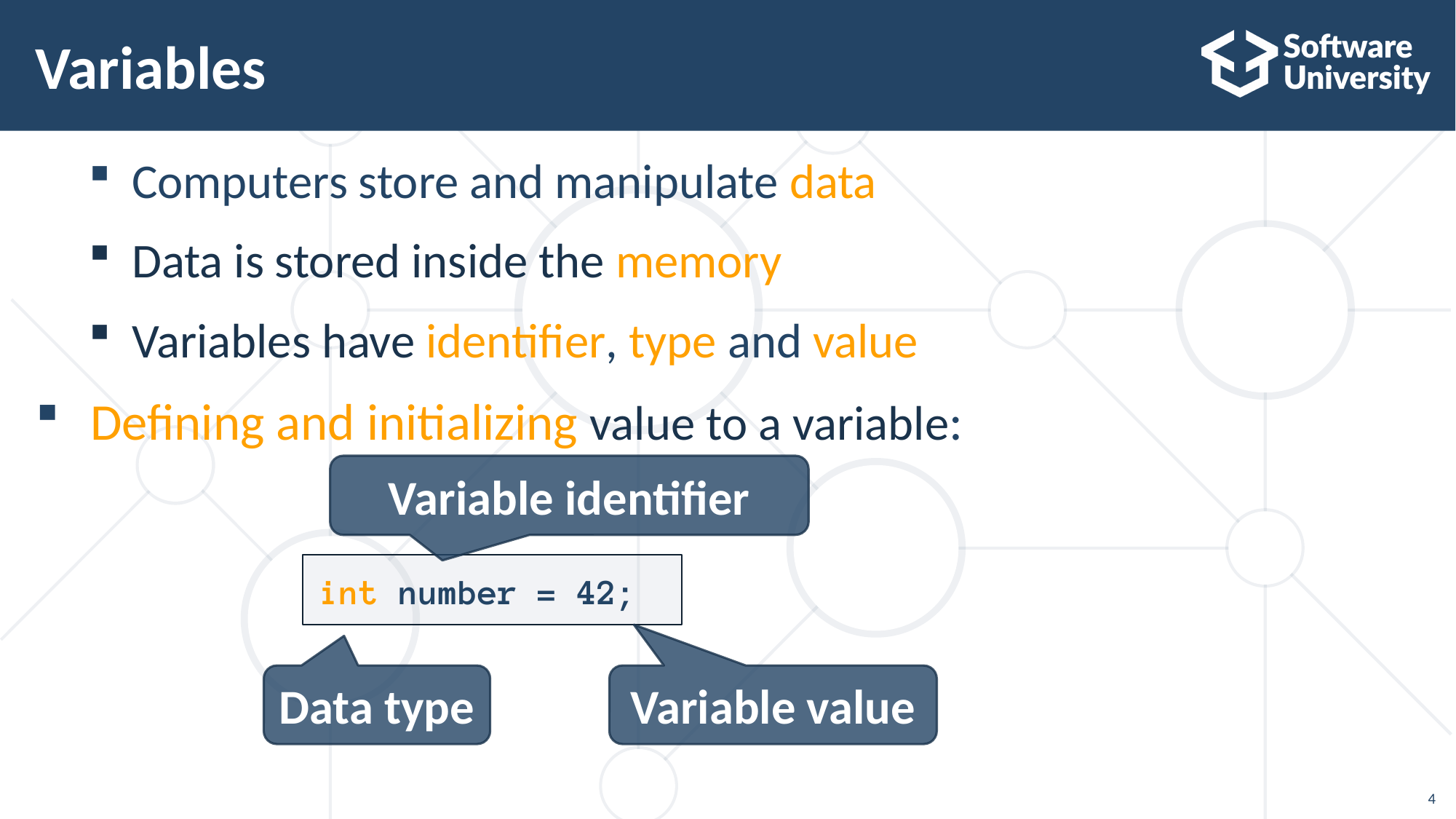

# Variables
Computers store and manipulate data
Data is stored inside the memory
Variables have identifier, type and value
 Defining and initializing value to a variable:

Variable identifier
int number = 42;
Data type
Variable value
4